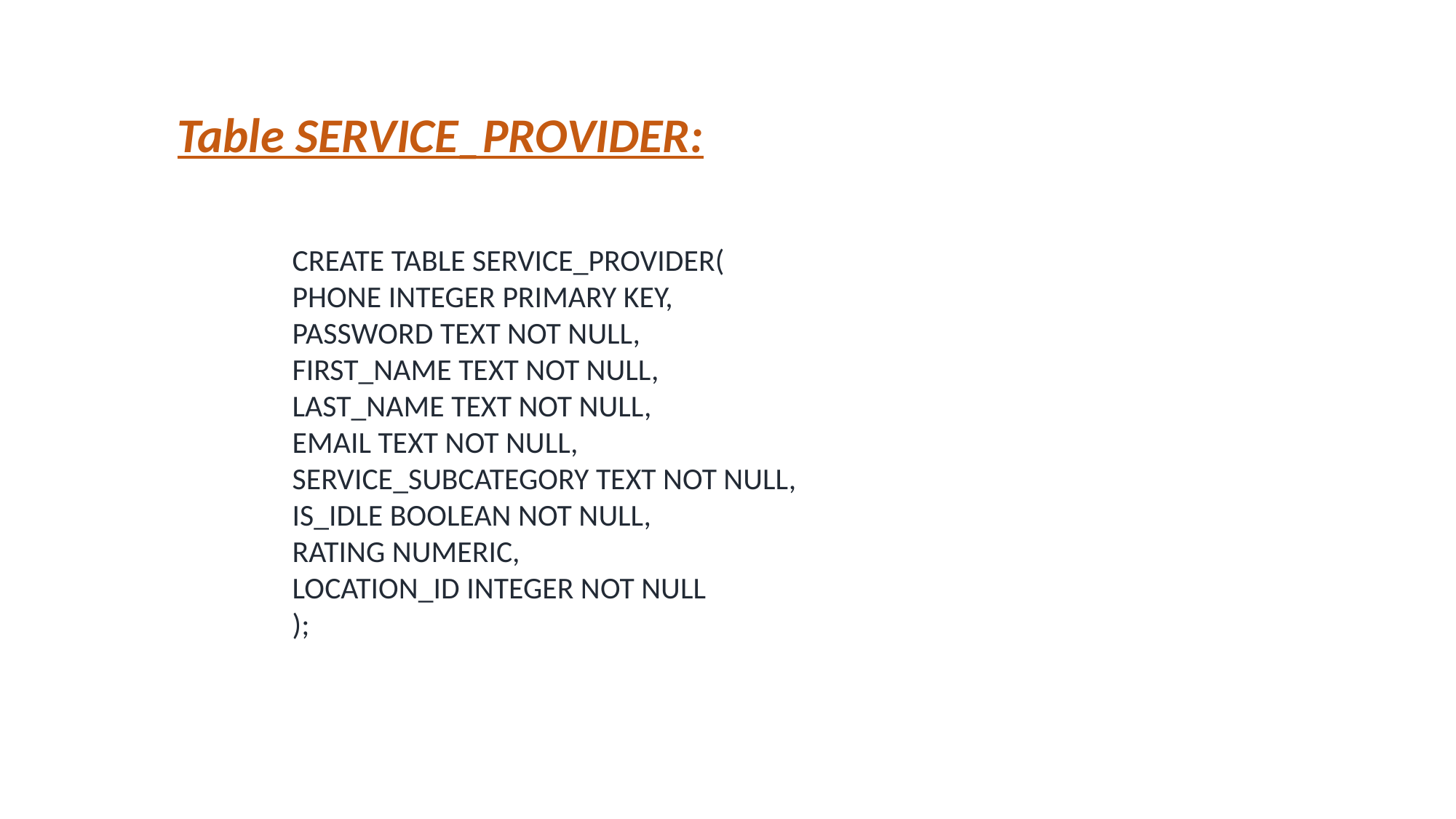

Table SERVICE_PROVIDER:
CREATE TABLE SERVICE_PROVIDER(
PHONE INTEGER PRIMARY KEY,
PASSWORD TEXT NOT NULL,
FIRST_NAME TEXT NOT NULL,
LAST_NAME TEXT NOT NULL,
EMAIL TEXT NOT NULL,
SERVICE_SUBCATEGORY TEXT NOT NULL,
IS_IDLE BOOLEAN NOT NULL,
RATING NUMERIC,
LOCATION_ID INTEGER NOT NULL
);